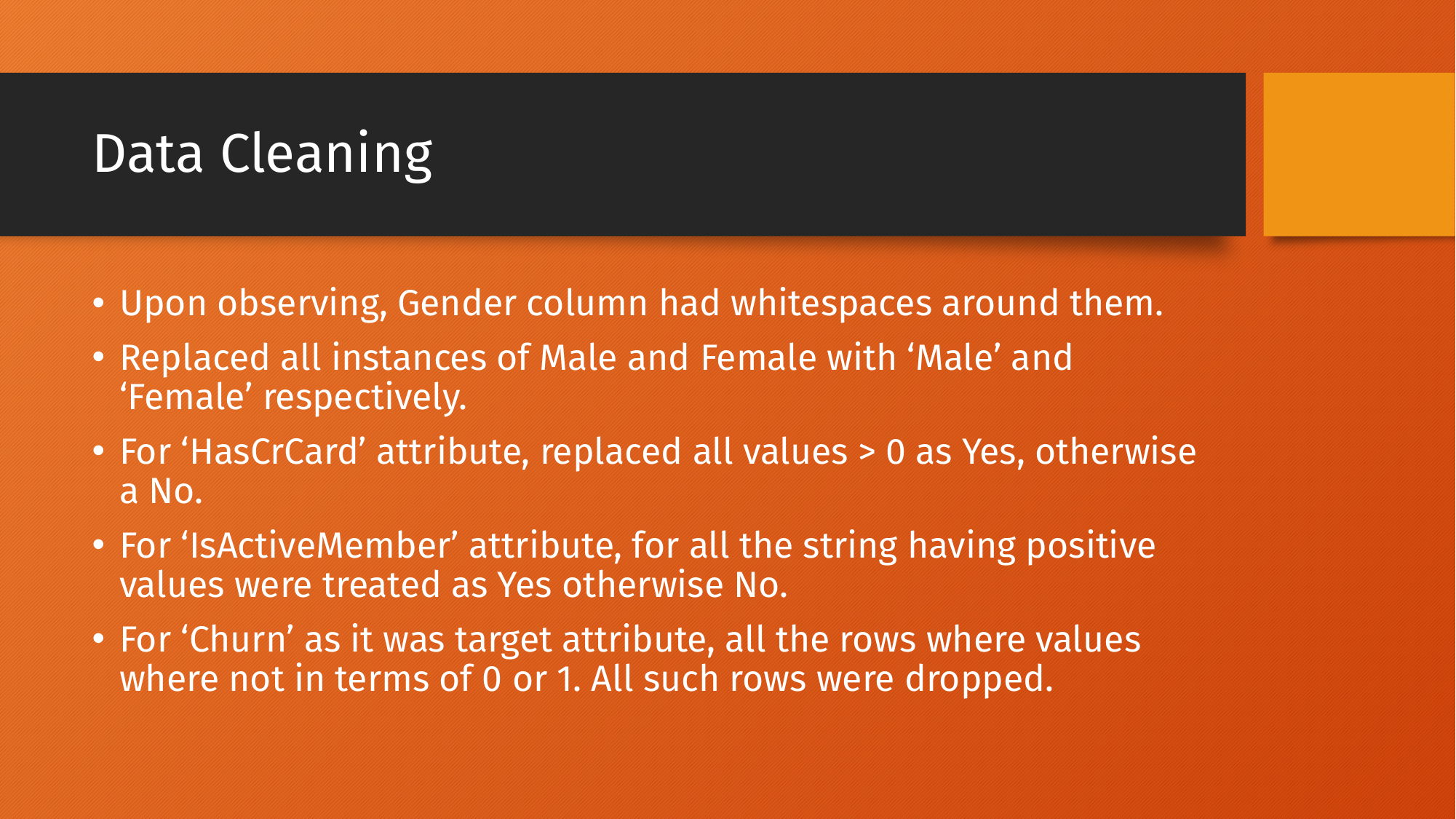

# Data Cleaning
Upon observing, Gender column had whitespaces around them.
Replaced all instances of Male and Female with ‘Male’ and ‘Female’ respectively.
For ‘HasCrCard’ attribute, replaced all values > 0 as Yes, otherwise a No.
For ‘IsActiveMember’ attribute, for all the string having positive values were treated as Yes otherwise No.
For ‘Churn’ as it was target attribute, all the rows where values where not in terms of 0 or 1. All such rows were dropped.